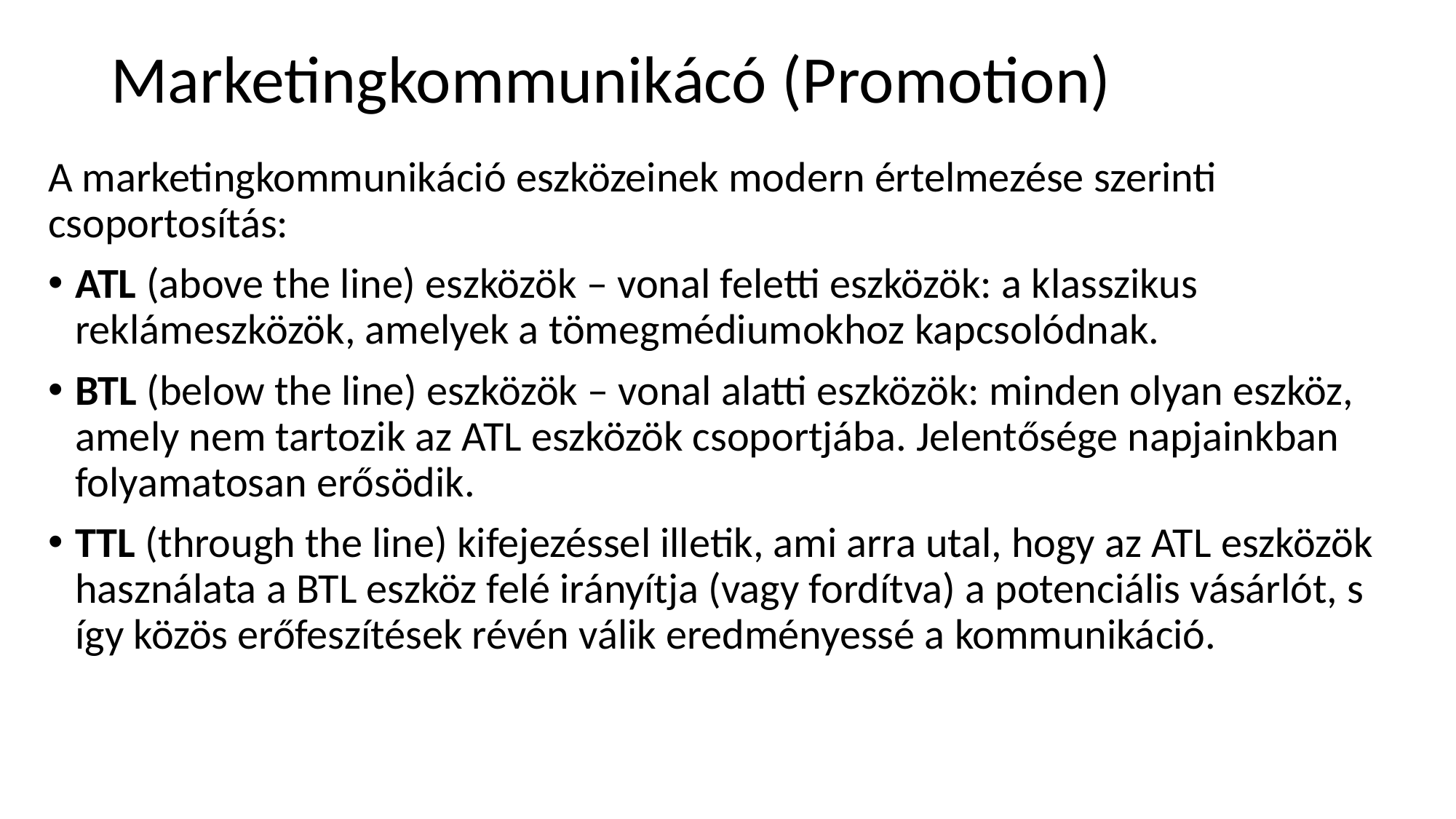

# Marketingkommunikácó (Promotion)
A marketingkommunikáció eszközeinek modern értelmezése szerinti csoportosítás:
ATL (above the line) eszközök – vonal feletti eszközök: a klasszikus reklámeszközök, amelyek a tömegmédiumokhoz kapcsolódnak.
BTL (below the line) eszközök – vonal alatti eszközök: minden olyan eszköz, amely nem tartozik az ATL eszközök csoportjába. Jelentősége napjainkban folyamatosan erősödik.
TTL (through the line) kifejezéssel illetik, ami arra utal, hogy az ATL eszközök használata a BTL eszköz felé irányítja (vagy fordítva) a potenciális vásárlót, s így közös erőfeszítések révén válik eredményessé a kommunikáció.